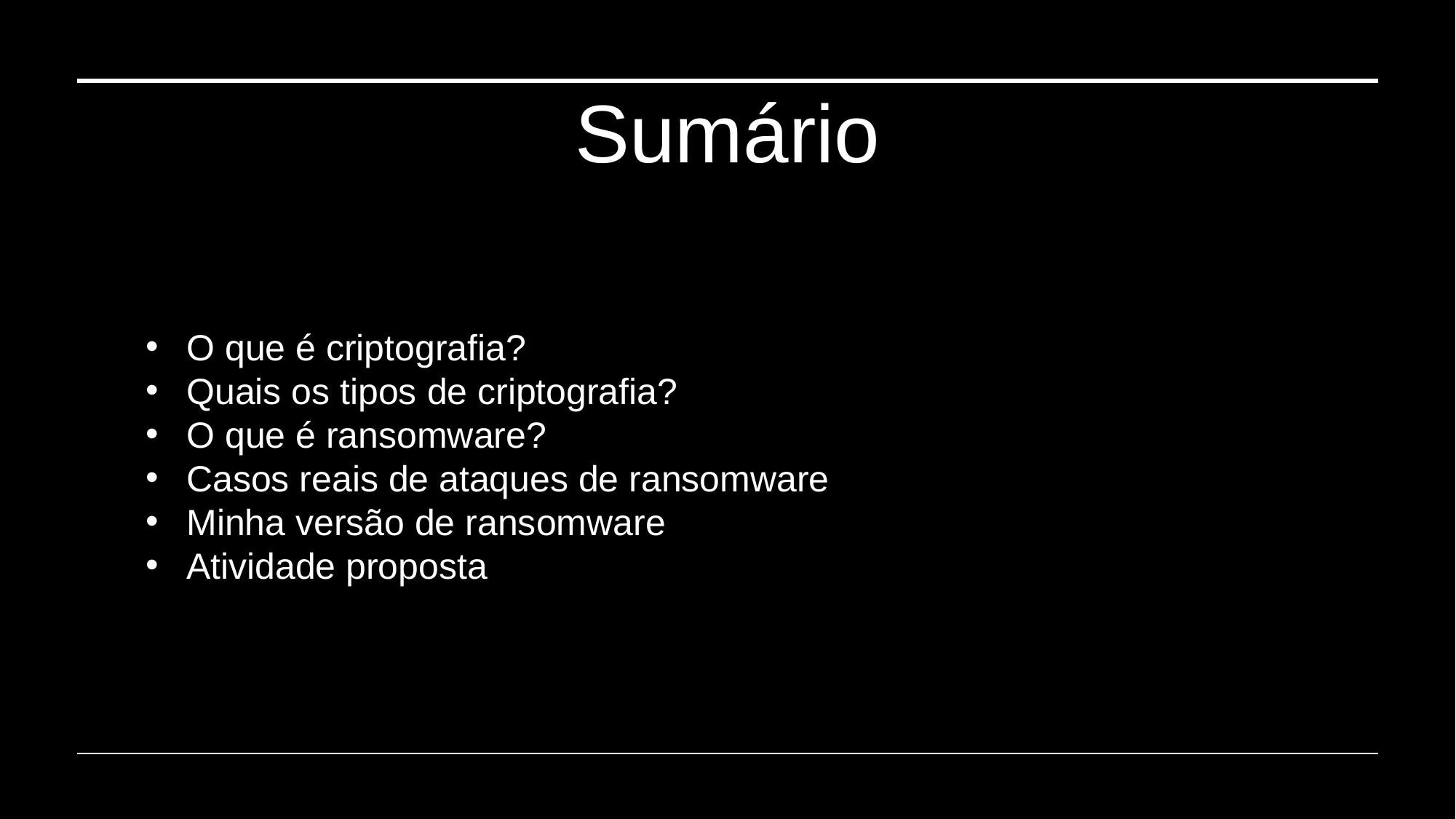

# Sumário

O que é criptografia?
Quais os tipos de criptografia?
O que é ransomware?
Casos reais de ataques de ransomware
Minha versão de ransomware
Atividade proposta